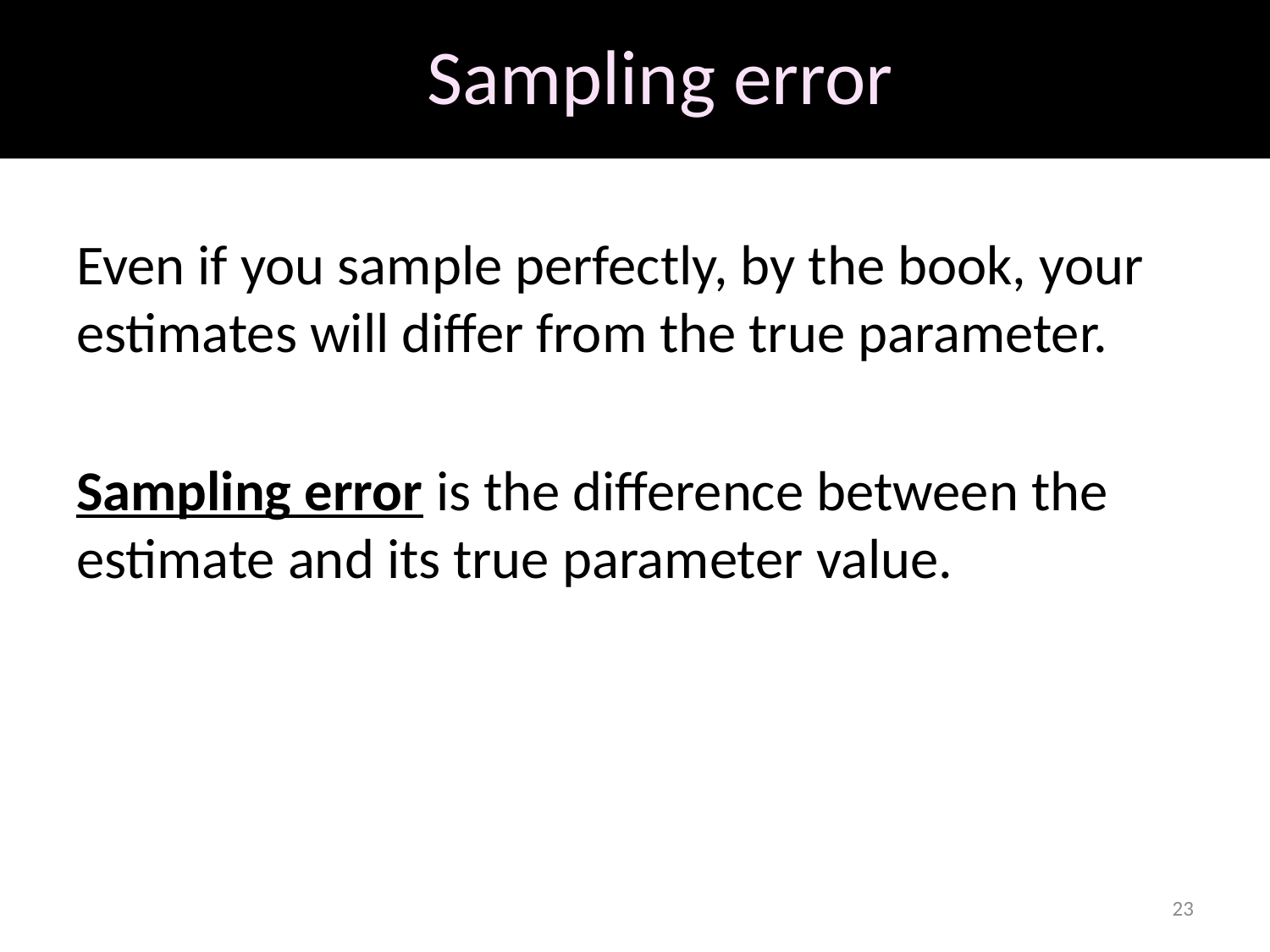

# Sampling error
Even if you sample perfectly, by the book, your estimates will differ from the true parameter.

Sampling error is the difference between the estimate and its true parameter value.
23